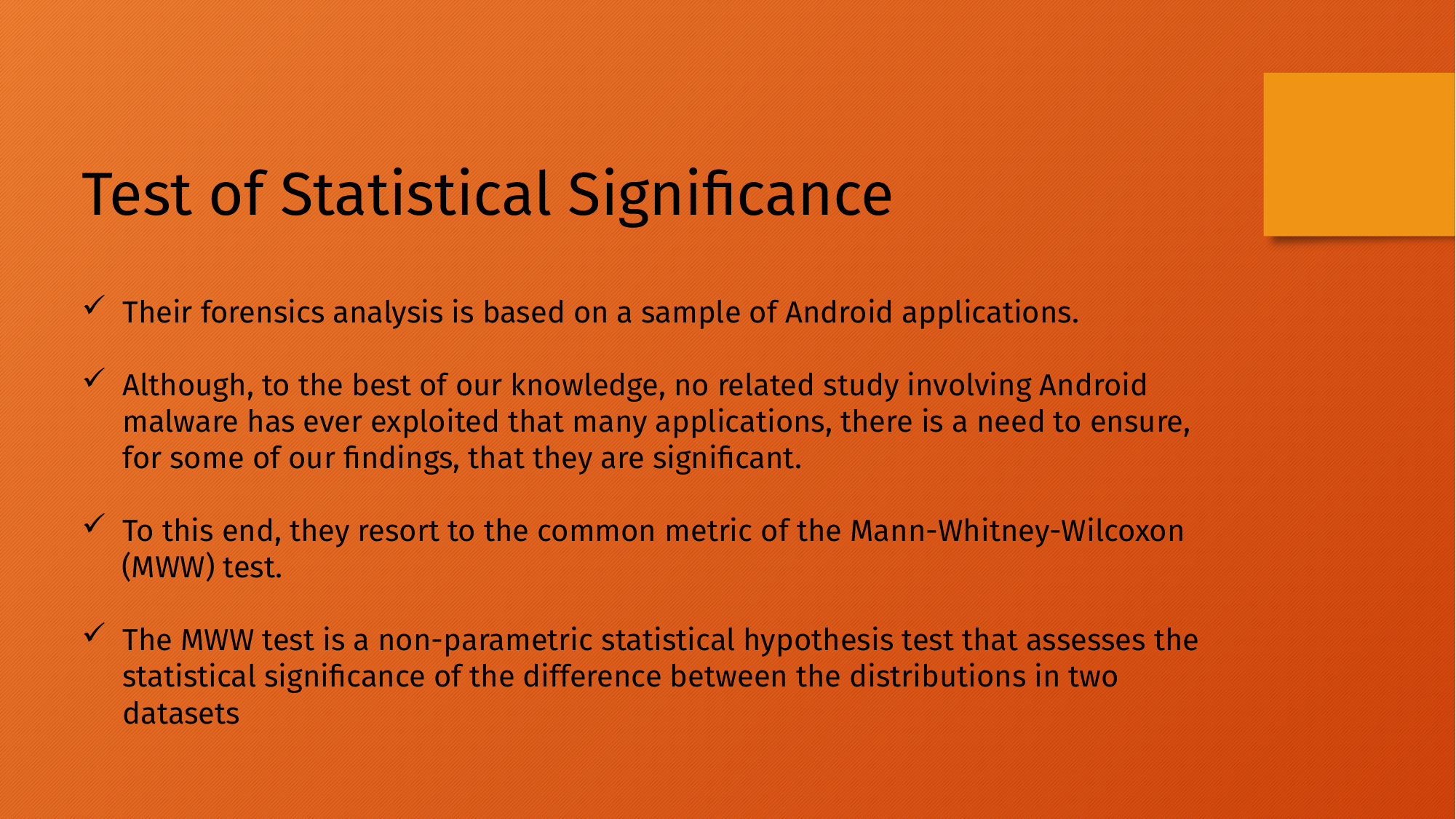

Test of Statistical Significance

Their forensics analysis is based on a sample of Android applications.

Although, to the best of our knowledge, no related study involving Android malware has ever exploited that many applications, there is a need to ensure, for some of our findings, that they are significant.

To this end, they resort to the common metric of the Mann-Whitney-Wilcoxon
     (MWW) test.

The MWW test is a non-parametric statistical hypothesis test that assesses the statistical significance of the difference between the distributions in two datasets